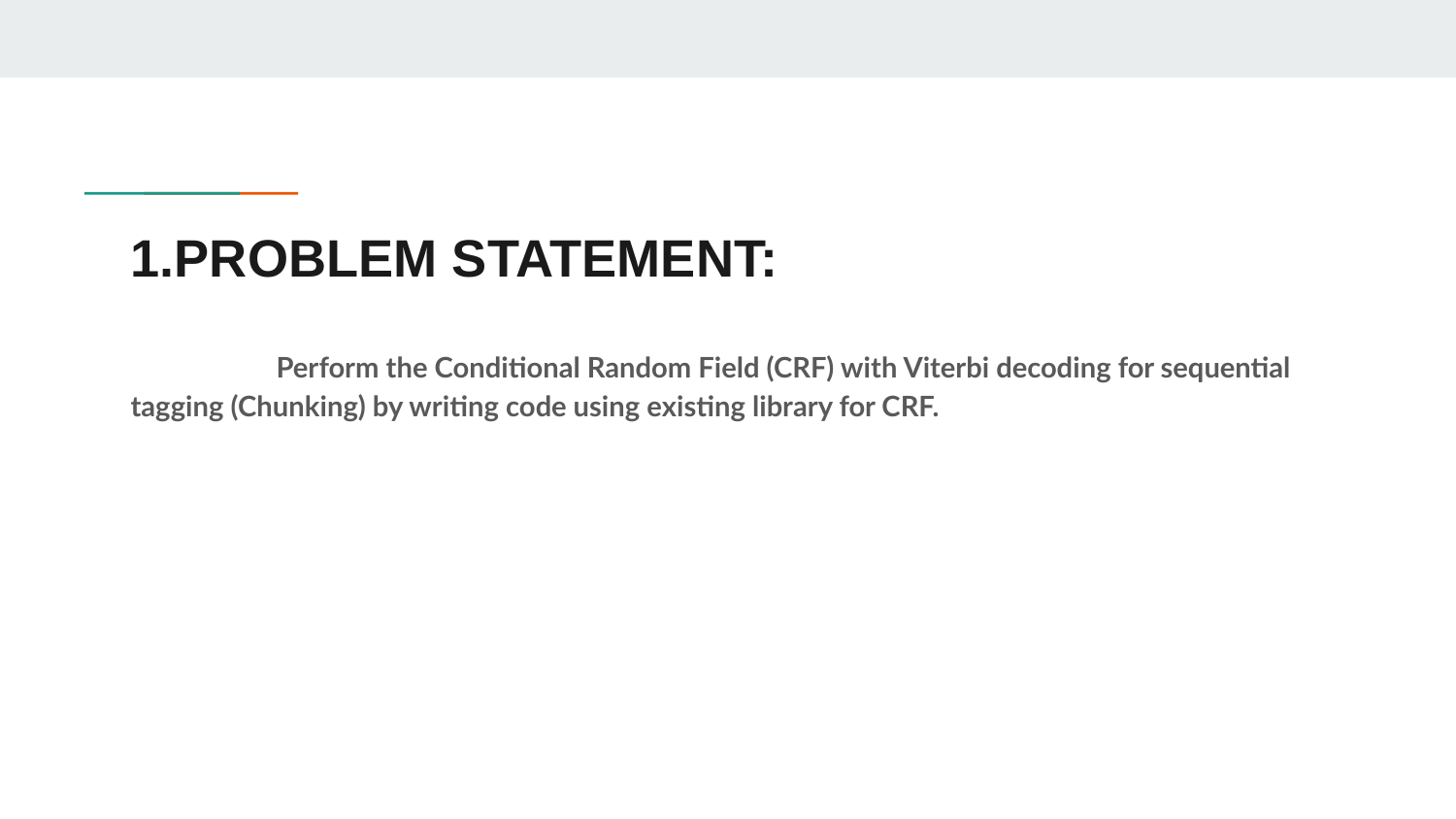

# 1.PROBLEM STATEMENT:
	Perform the Conditional Random Field (CRF) with Viterbi decoding for sequential tagging (Chunking) by writing code using existing library for CRF.